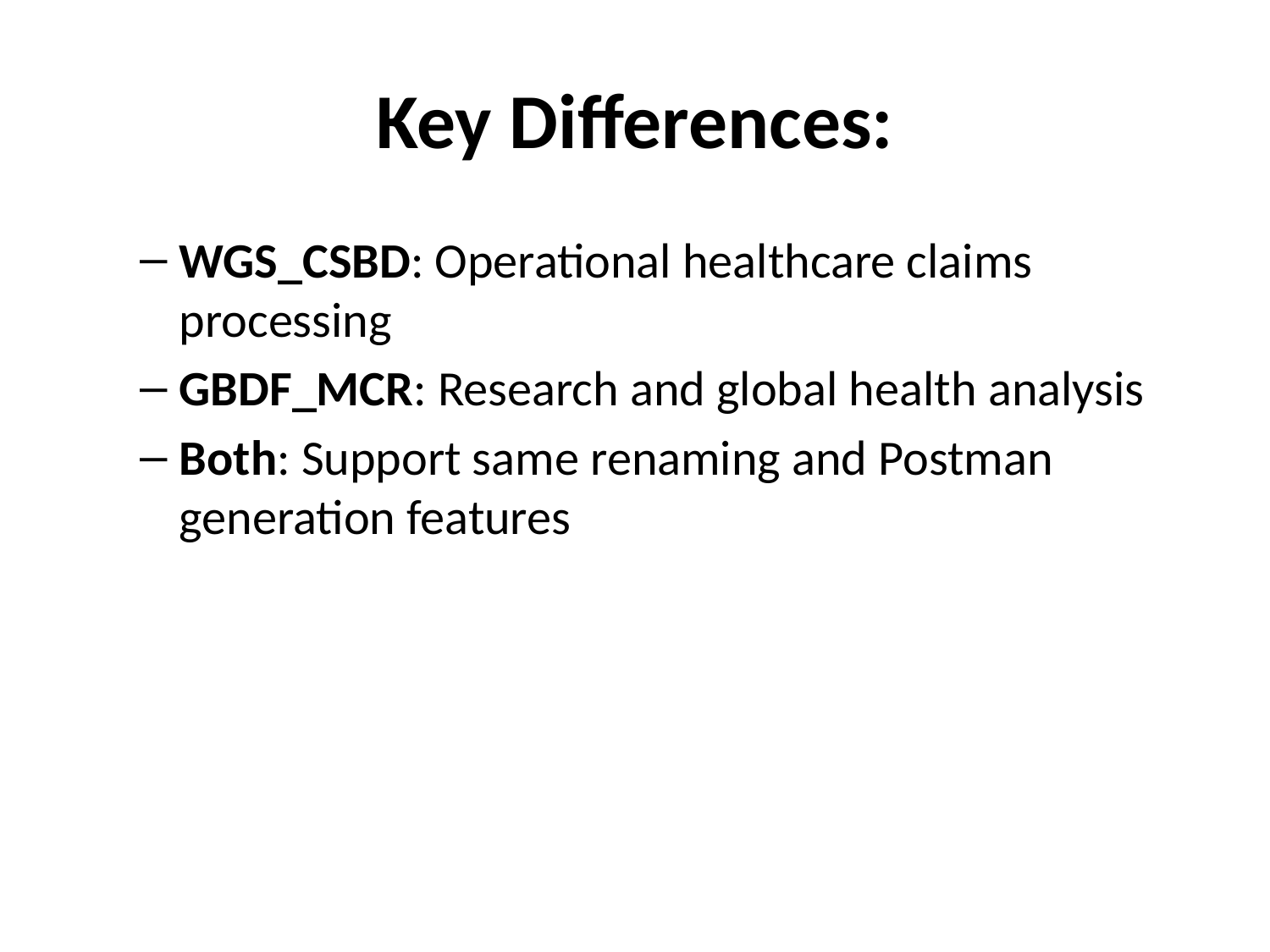

# Key Differences:
WGS_CSBD: Operational healthcare claims processing
GBDF_MCR: Research and global health analysis
Both: Support same renaming and Postman generation features